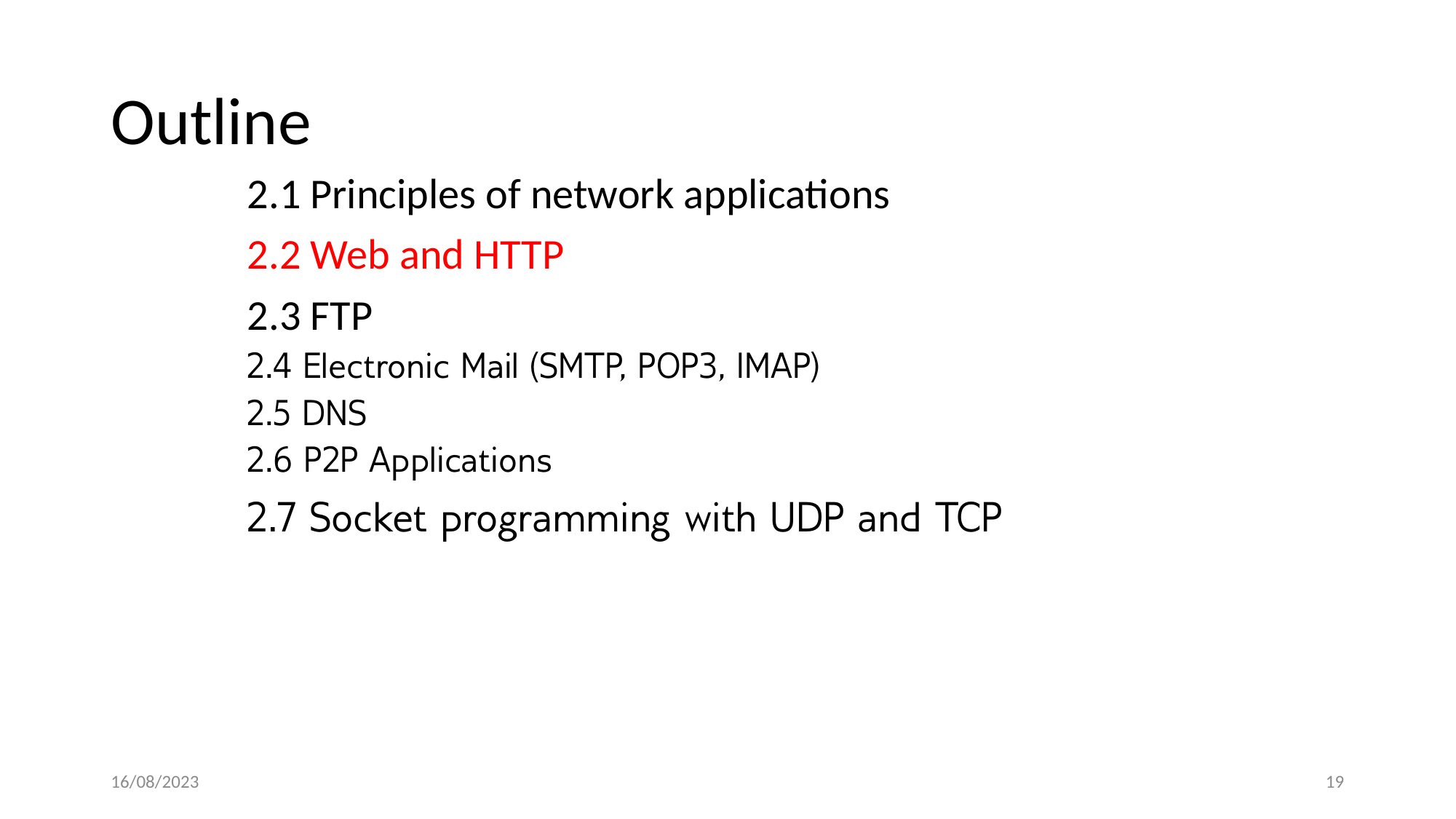

# Outline
2.1 Principles of network applications
2.2 Web and HTTP
2.3 FTP
2.4 Electronic Mail (SMTP, POP3, IMAP)
2.5 DNS
2.6 P2P Applications
2.7 Socket programming with UDP and TCP
16/08/2023
19